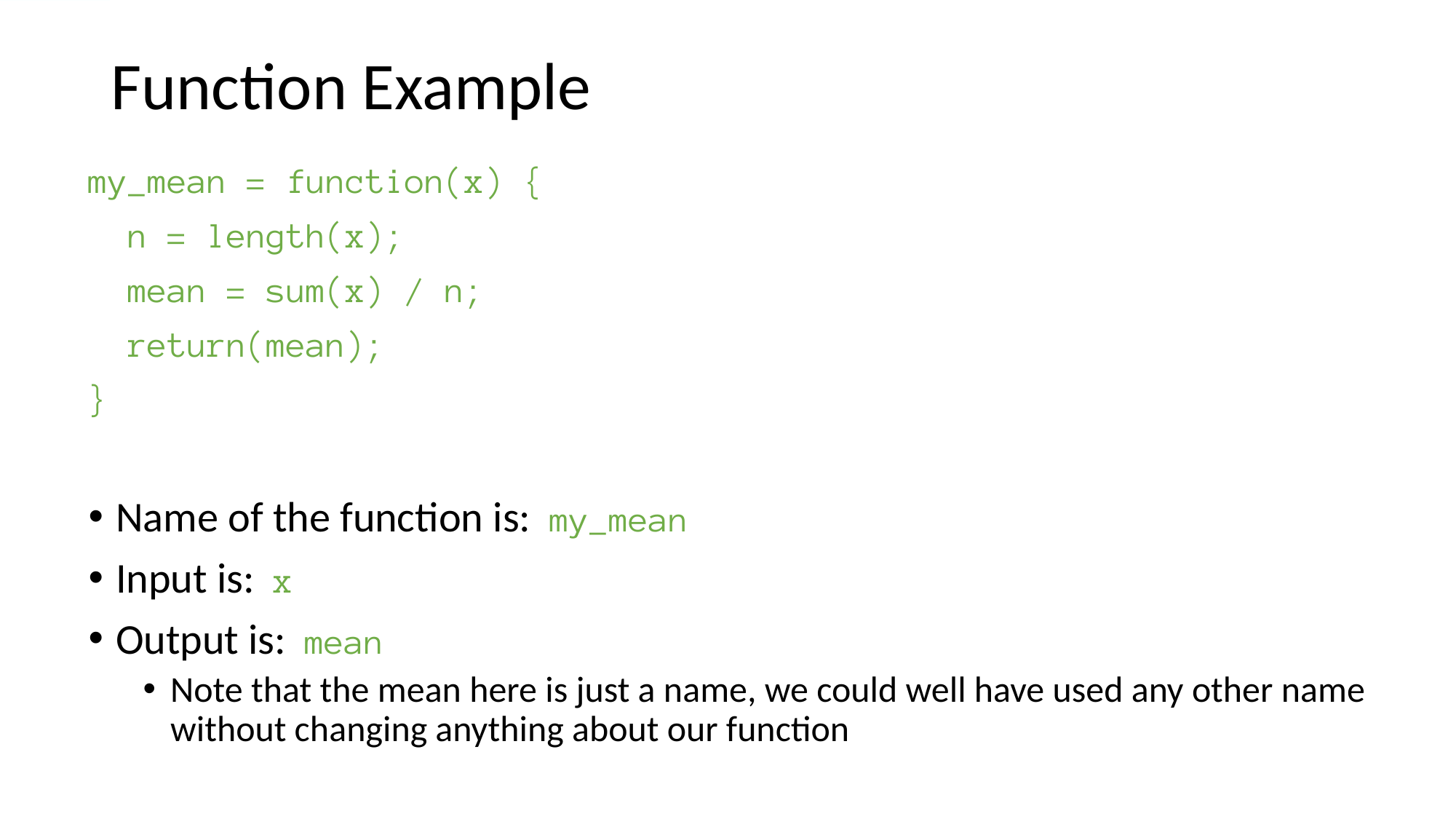

# Function Example
my_mean = function(x) {
  n = length(x);
  mean = sum(x) / n;
  return(mean);
}

Name of the function is:  my_mean
Input is:  x
Output is:  mean
Note that the mean here is just a name, we could well have used any other name without changing anything about our function